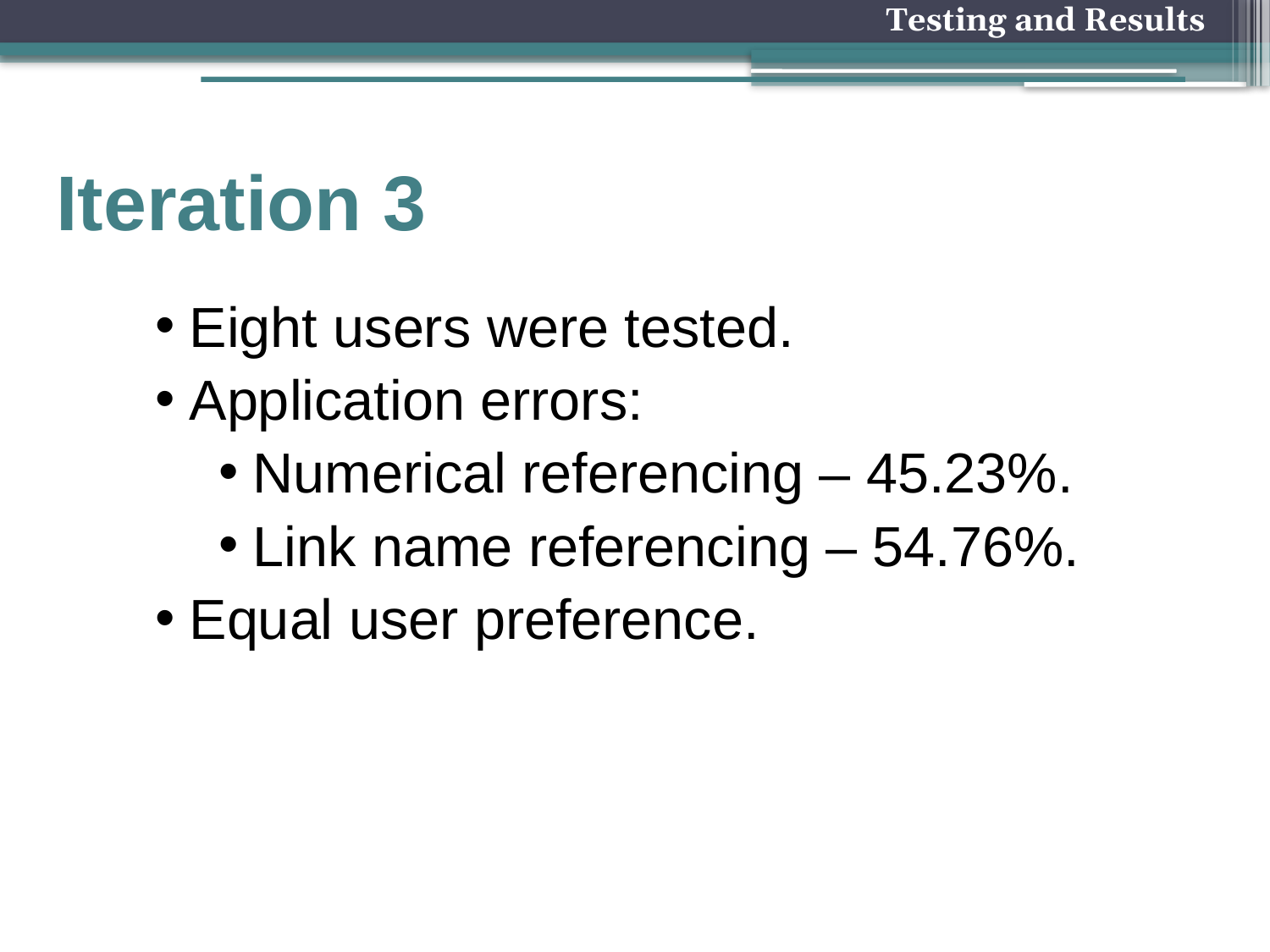

Testing and Results

# Iteration 3
Eight users were tested.
Application errors:
Numerical referencing – 45.23%.
Link name referencing – 54.76%.
Equal user preference.